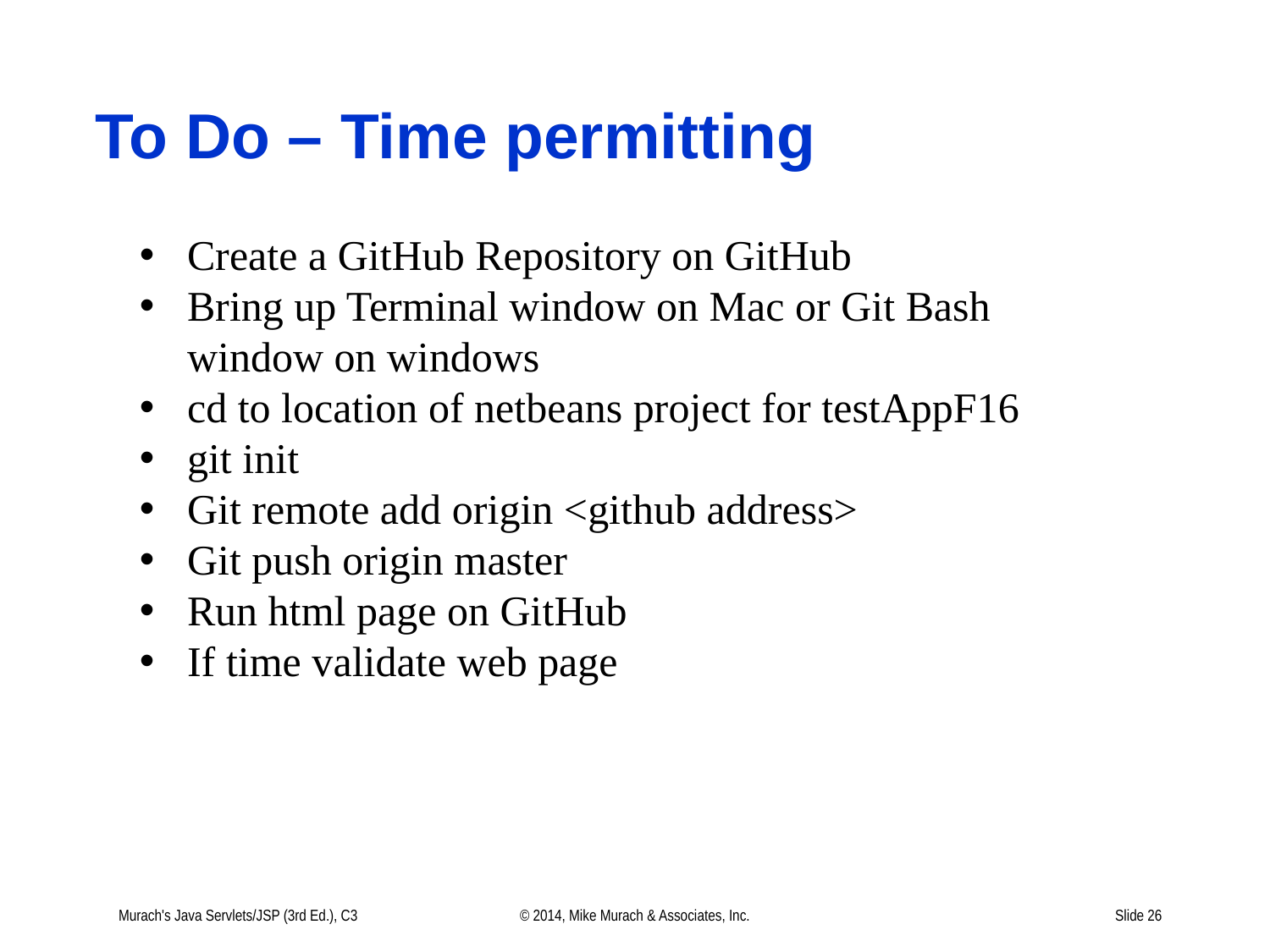

# To Do – Time permitting
Create a GitHub Repository on GitHub
Bring up Terminal window on Mac or Git Bash window on windows
cd to location of netbeans project for testAppF16
git init
Git remote add origin <github address>
Git push origin master
Run html page on GitHub
If time validate web page
Murach's Java Servlets/JSP (3rd Ed.), C3
© 2014, Mike Murach & Associates, Inc.

Slide 26